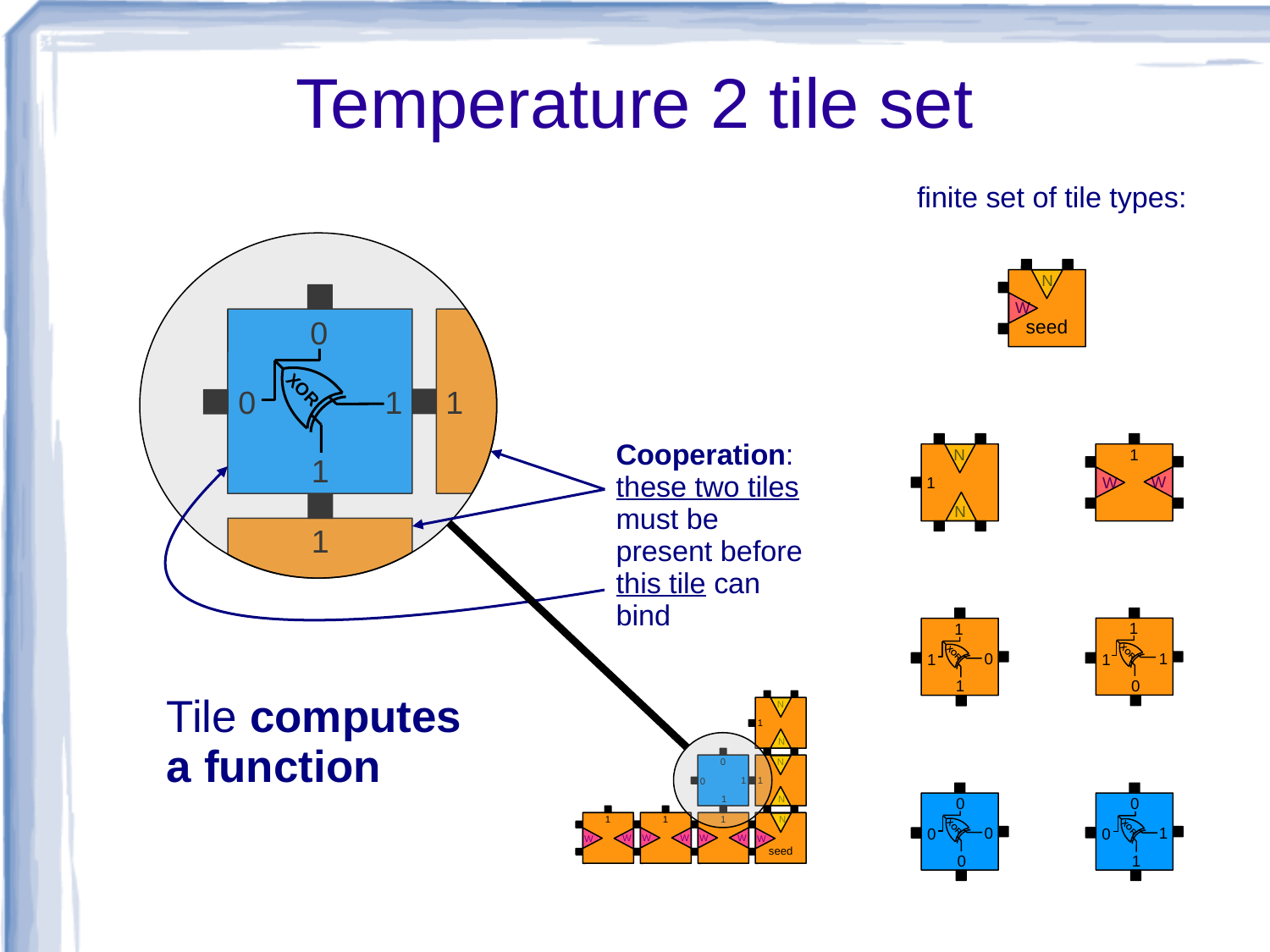

Temperature 2 tile set
finite set of tile types:

seed
N

W

N

1

W
W

1

N

1

1
0
1
1
1

1
0

0

0
0
1
0
0

0
1

0
0
1
1

1

1

Cooperation: these two tiles must be present before this tile can bind

XOR

XOR

XOR

Tile computes a function

N

1

N

0
1
0

1

N

1

N

1

W
W

1

W
W

1

W
W

seed
N

W

XOR

XOR